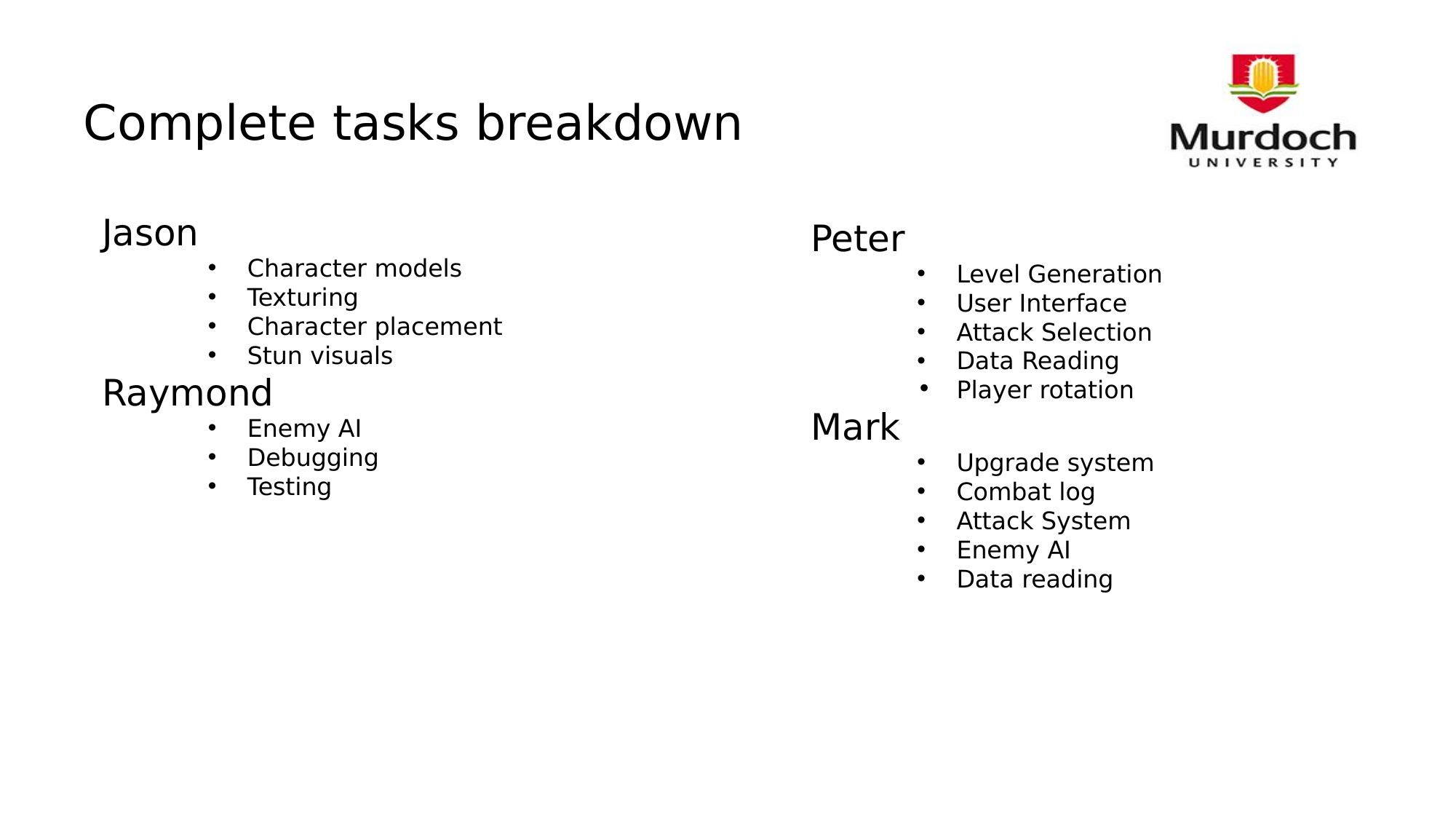

# Complete tasks breakdown
Jason
Character models
Texturing
Character placement
Stun visuals
Raymond
Enemy AI
Debugging
Testing

Peter
Level Generation
User Interface
Attack Selection
Data Reading
Player rotation
Mark
Upgrade system
Combat log
Attack System
Enemy AI
Data reading